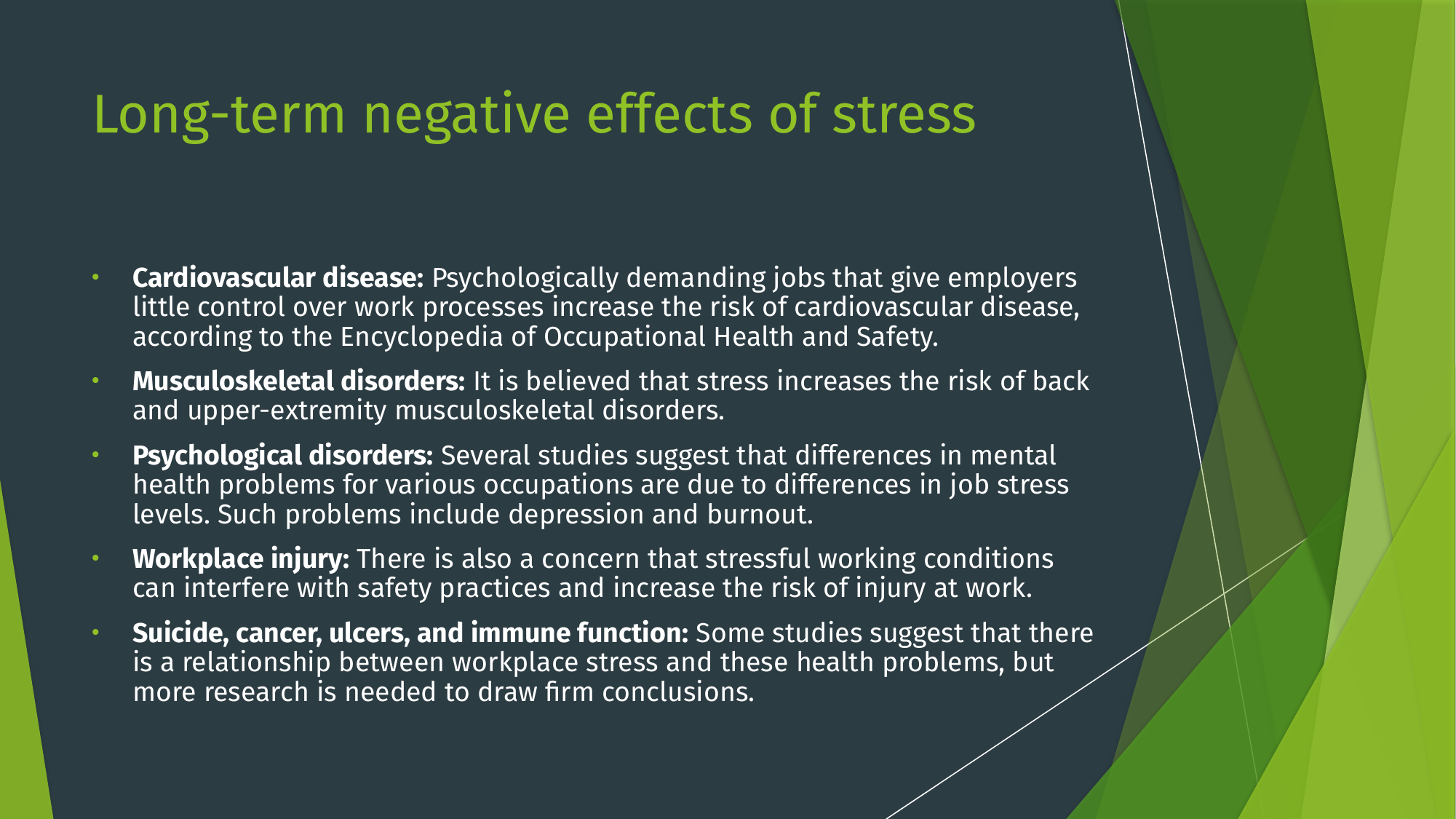

# Long-term negative effects of stress
Cardiovascular disease: Psychologically demanding jobs that give employers little control over work processes increase the risk of cardiovascular disease, according to the Encyclopedia of Occupational Health and Safety.
Musculoskeletal disorders: It is believed that stress increases the risk of back and upper-extremity musculoskeletal disorders.
Psychological disorders: Several studies suggest that differences in mental health problems for various occupations are due to differences in job stress levels. Such problems include depression and burnout.
Workplace injury: There is also a concern that stressful working conditions can interfere with safety practices and increase the risk of injury at work.
Suicide, cancer, ulcers, and immune function: Some studies suggest that there is a relationship between workplace stress and these health problems, but more research is needed to draw firm conclusions.